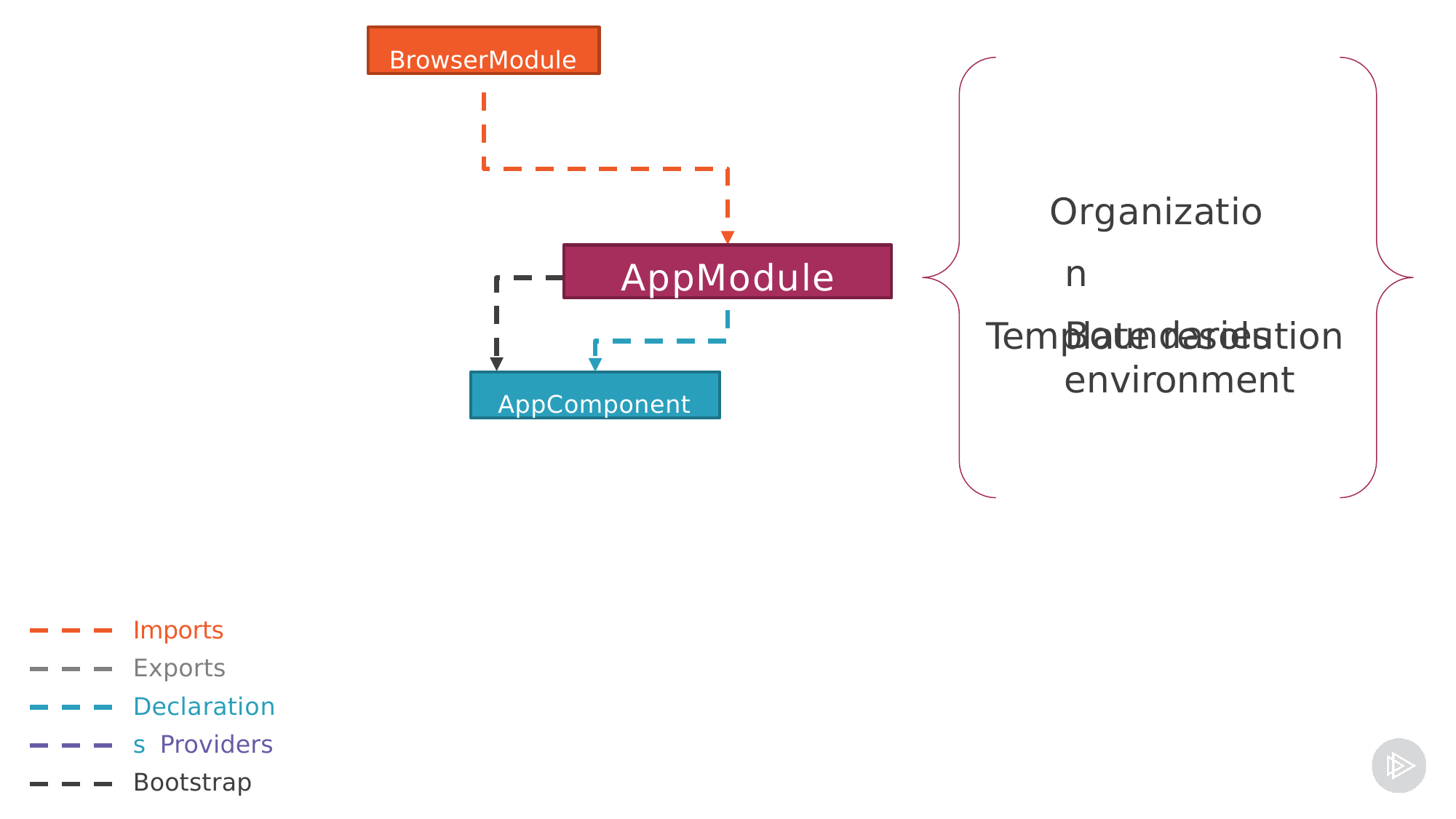

BrowserModule

# Organization  Boundaries

AppModule

Template resolution  environment

AppComponent
Imports  Exports  Declarations  Providers  Bootstrap